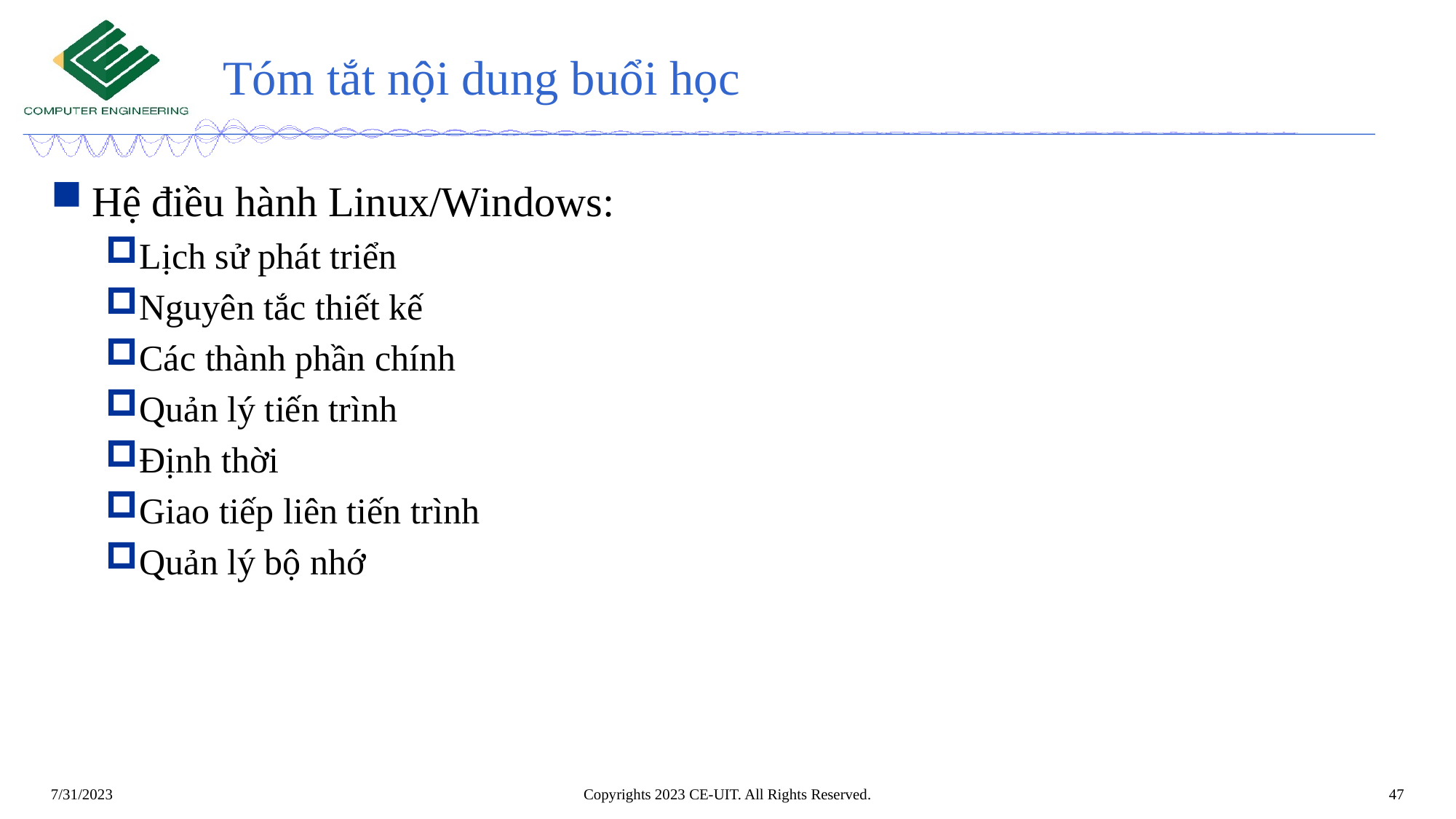

# Tóm tắt nội dung buổi học
Hệ điều hành Linux/Windows:
Lịch sử phát triển
Nguyên tắc thiết kế
Các thành phần chính
Quản lý tiến trình
Định thời
Giao tiếp liên tiến trình
Quản lý bộ nhớ

Copyrights 2023 CE-UIT. All Rights Reserved.
47
7/31/2023